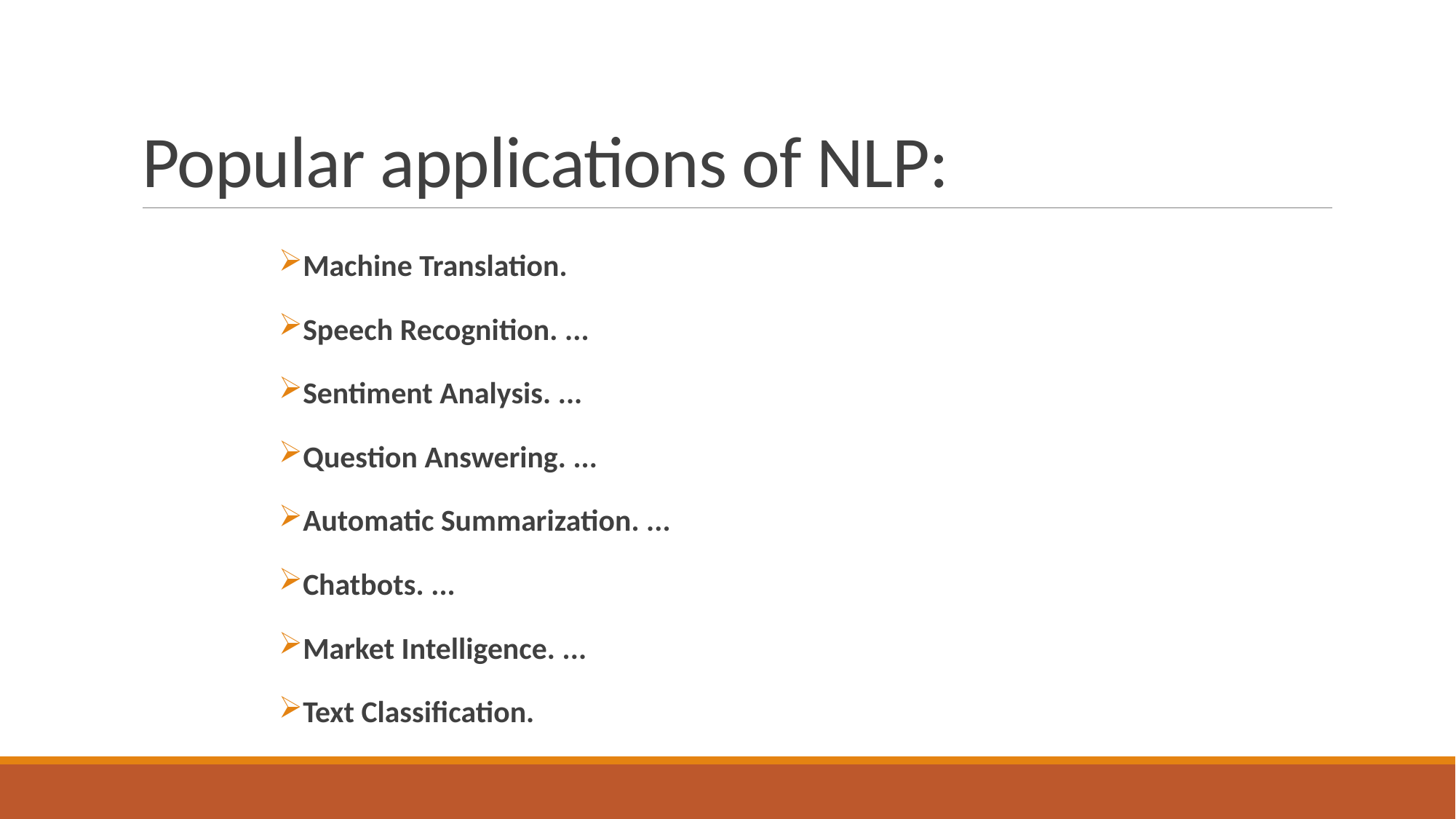

# Popular applications of NLP:
Machine Translation.
Speech Recognition. ...
Sentiment Analysis. ...
Question Answering. ...
Automatic Summarization. ...
Chatbots. ...
Market Intelligence. ...
Text Classification.